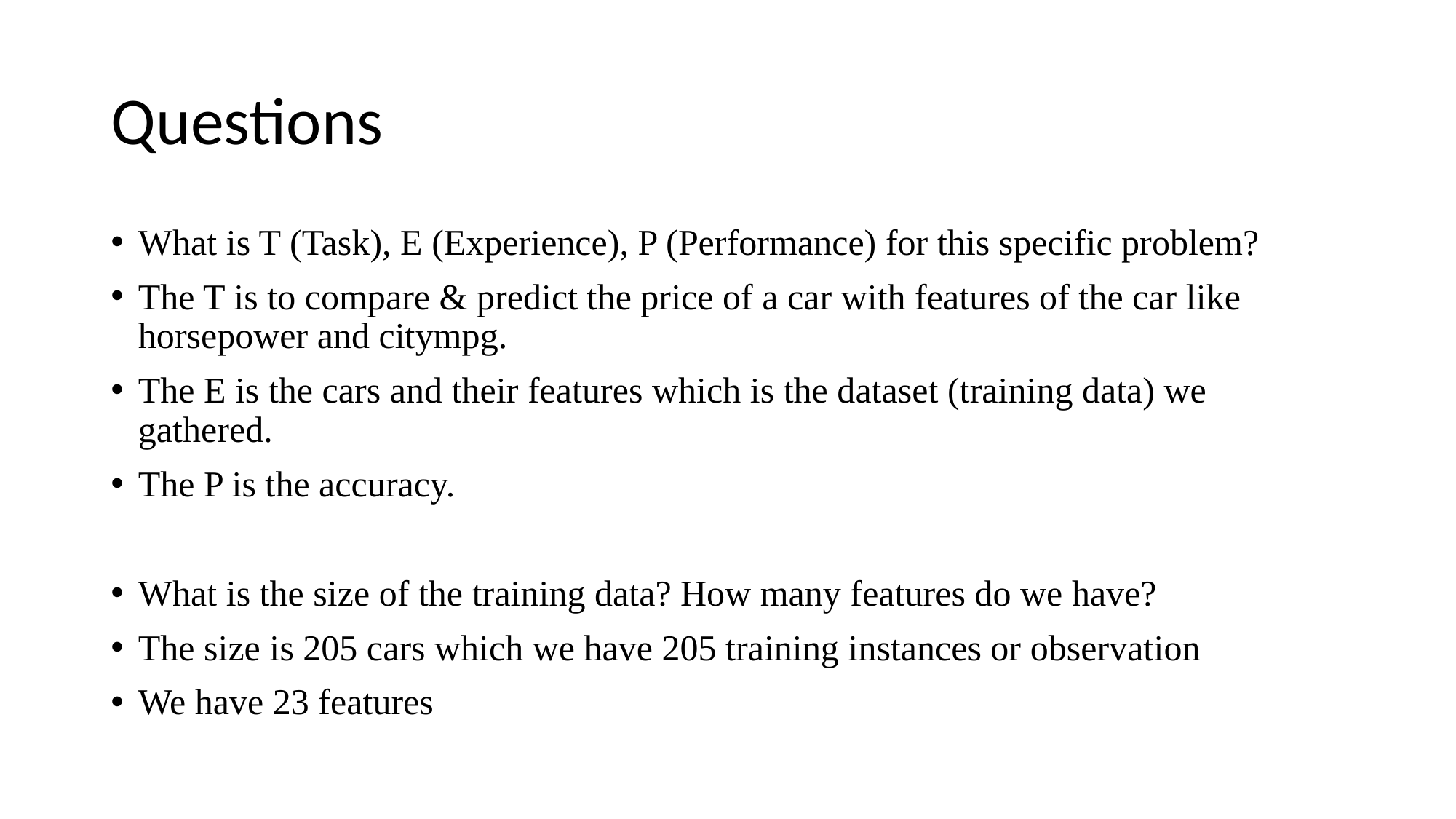

# Questions
What is T (Task), E (Experience), P (Performance) for this specific problem?
The T is to compare & predict the price of a car with features of the car like horsepower and citympg.
The E is the cars and their features which is the dataset (training data) we gathered.
The P is the accuracy.

What is the size of the training data? How many features do we have?
The size is 205 cars which we have 205 training instances or observation
We have 23 features